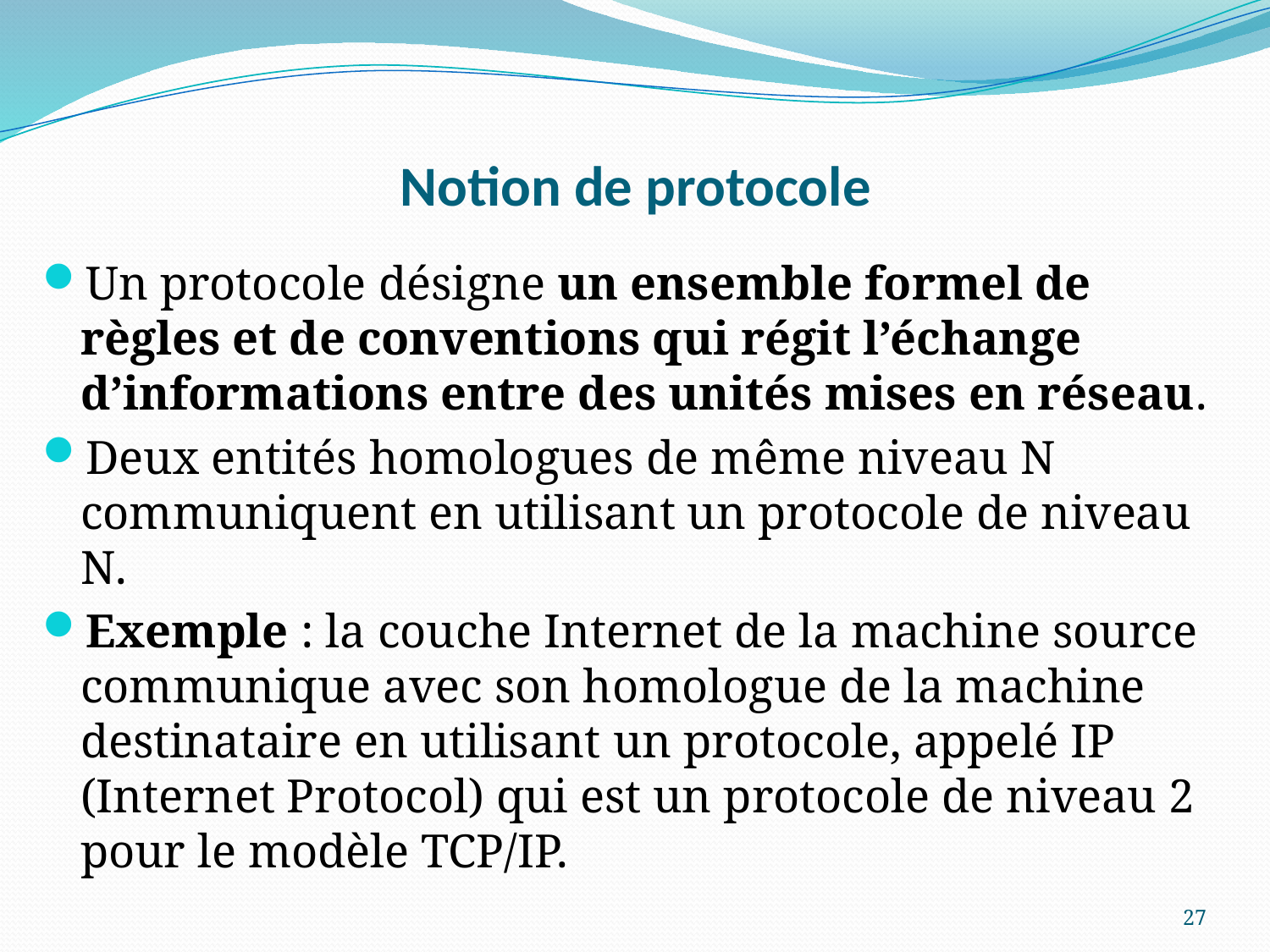

# Notion de protocole
Un protocole désigne un ensemble formel de règles et de conventions qui régit l’échange d’informations entre des unités mises en réseau.
Deux entités homologues de même niveau N communiquent en utilisant un protocole de niveau N.
Exemple : la couche Internet de la machine source communique avec son homologue de la machine destinataire en utilisant un protocole, appelé IP (Internet Protocol) qui est un protocole de niveau 2 pour le modèle TCP/IP.
27